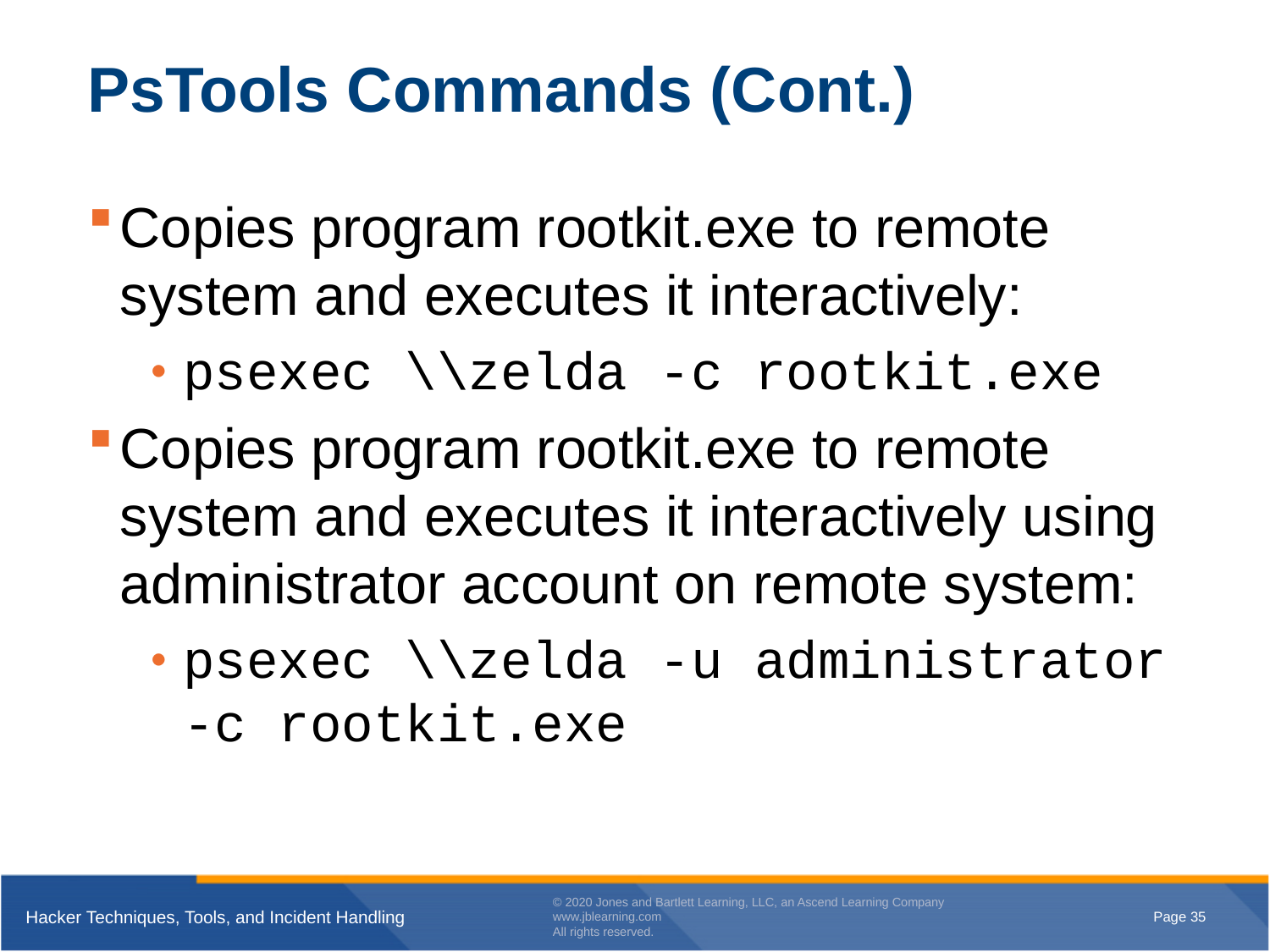

# PsTools Commands (Cont.)
Copies program rootkit.exe to remote system and executes it interactively:
psexec \\zelda -c rootkit.exe
Copies program rootkit.exe to remote system and executes it interactively using administrator account on remote system:
psexec \\zelda -u administrator -c rootkit.exe